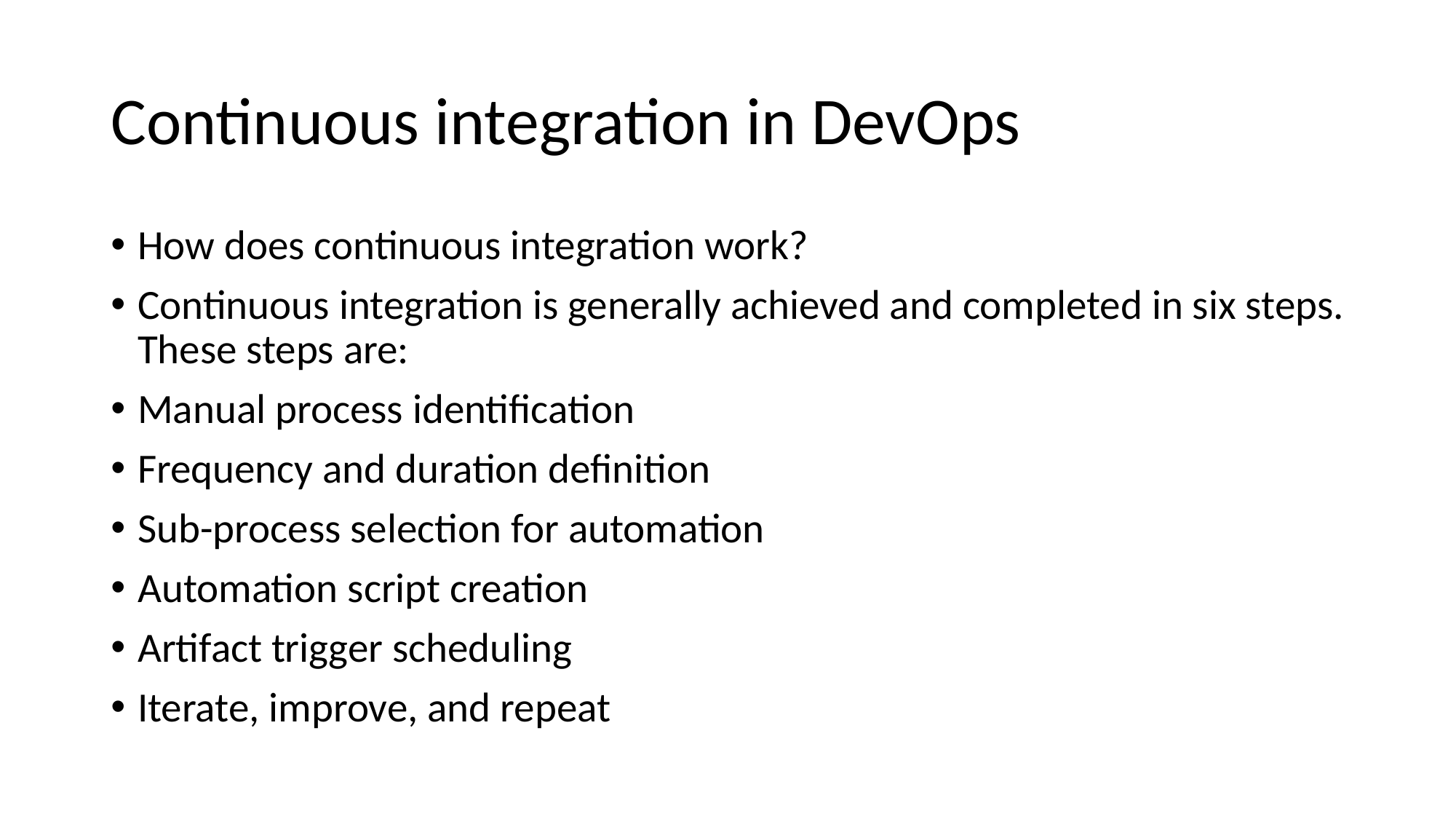

# Continuous integration in DevOps
How does continuous integration work?
Continuous integration is generally achieved and completed in six steps. These steps are:
Manual process identification
Frequency and duration definition
Sub-process selection for automation
Automation script creation
Artifact trigger scheduling
Iterate, improve, and repeat